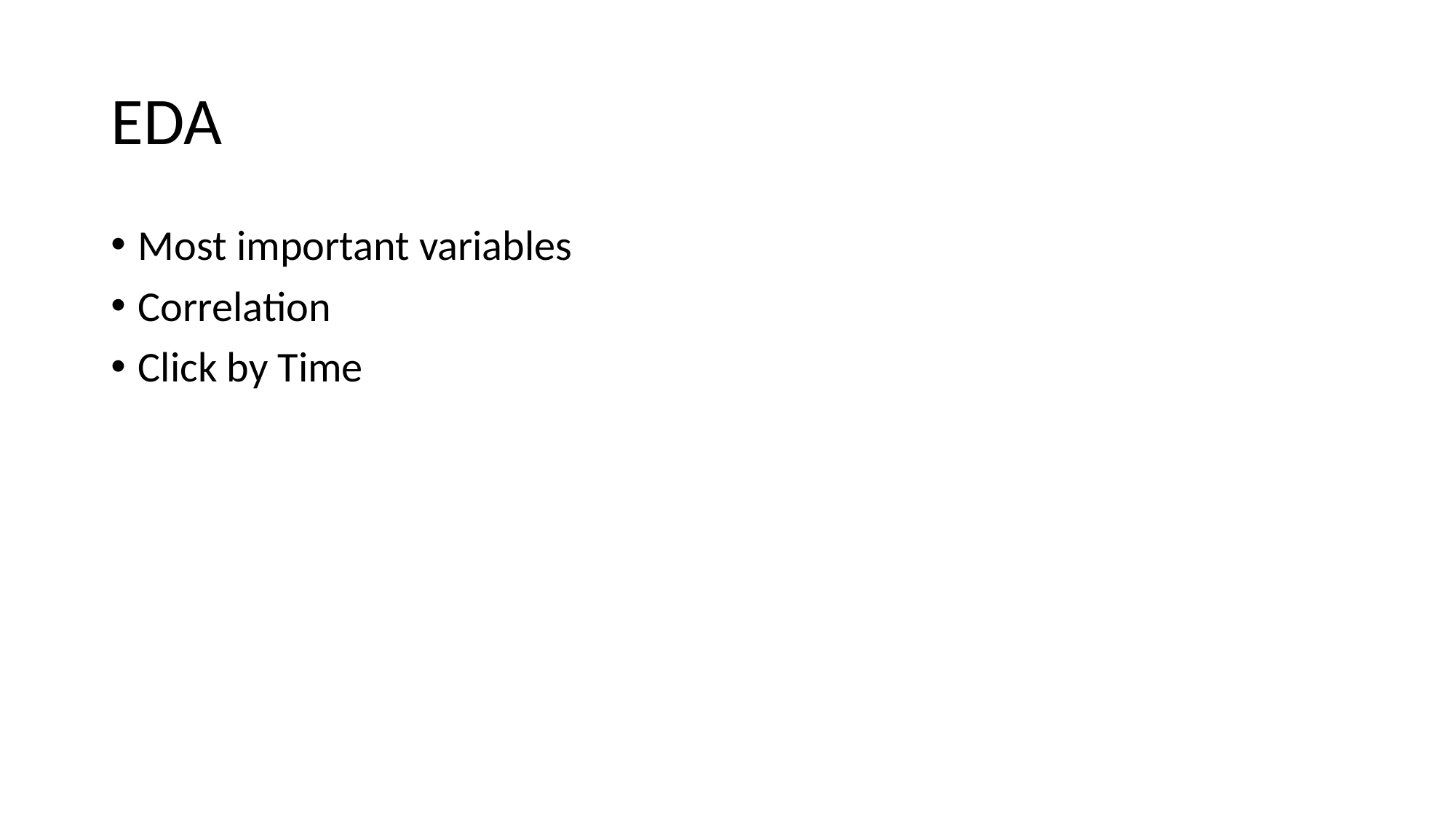

# EDA
Most important variables
Correlation
Click by Time